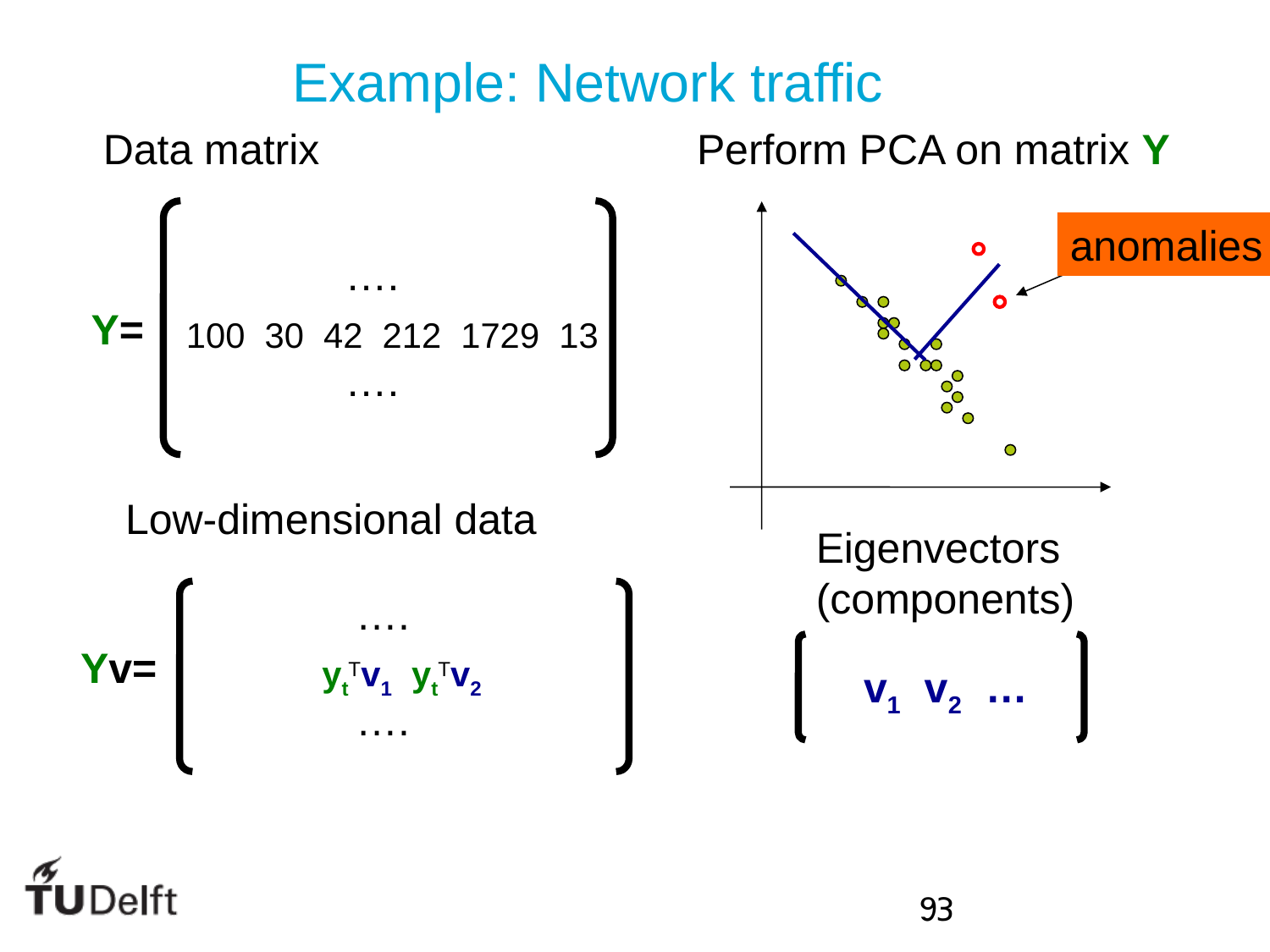

Example: Network traffic
Data matrix
Perform PCA on matrix Y

anomalies

….

Y=

100  30  42  212  1729  13

….

Low-dimensional data

Eigenvectors
(components)

….

Yv=
ytTv1  ytTv2
v1  v2  …
….
93